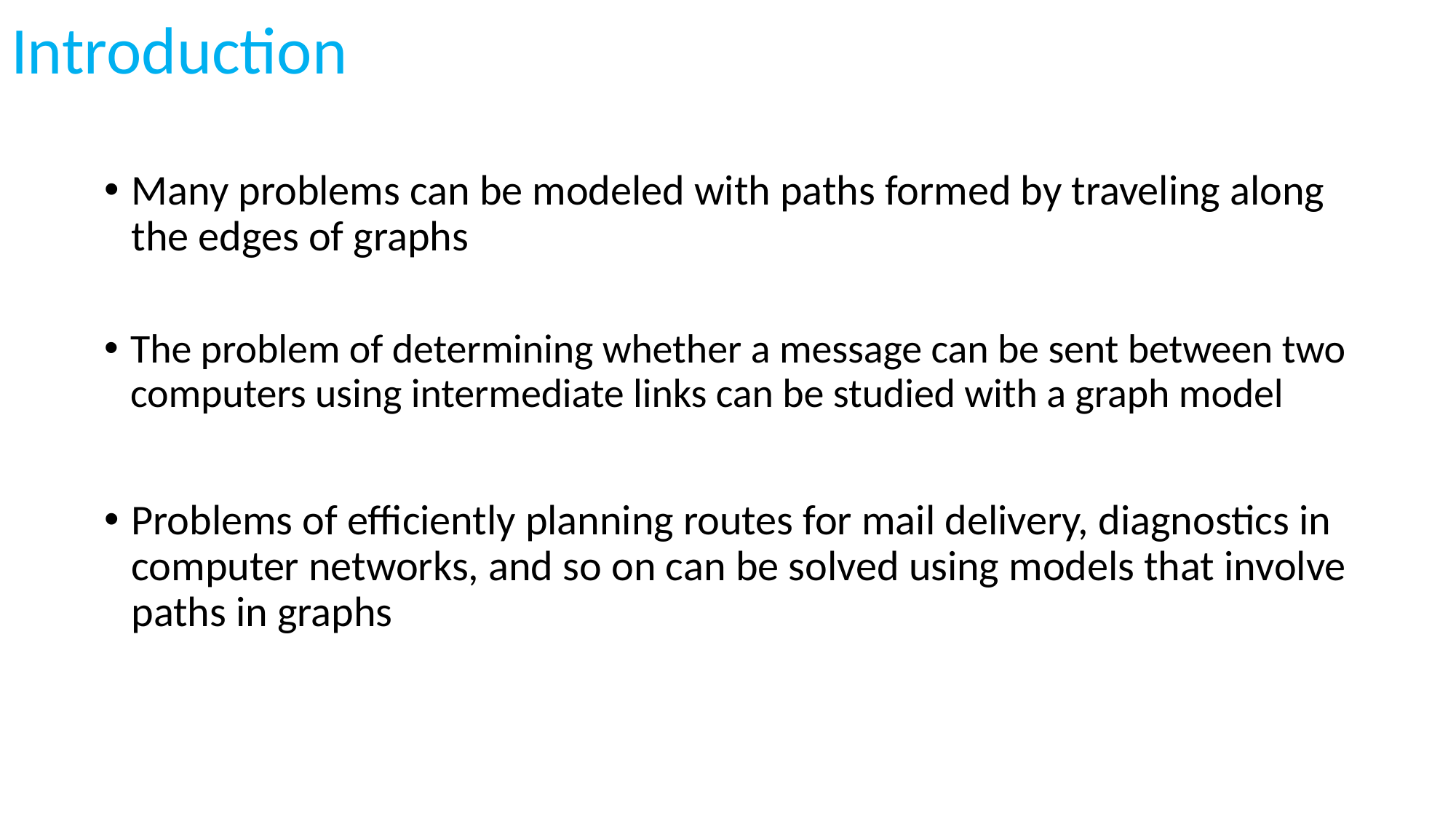

# Introduction
Many problems can be modeled with paths formed by traveling along the edges of graphs
The problem of determining whether a message can be sent between two computers using intermediate links can be studied with a graph model
Problems of efficiently planning routes for mail delivery, diagnostics in computer networks, and so on can be solved using models that involve paths in graphs